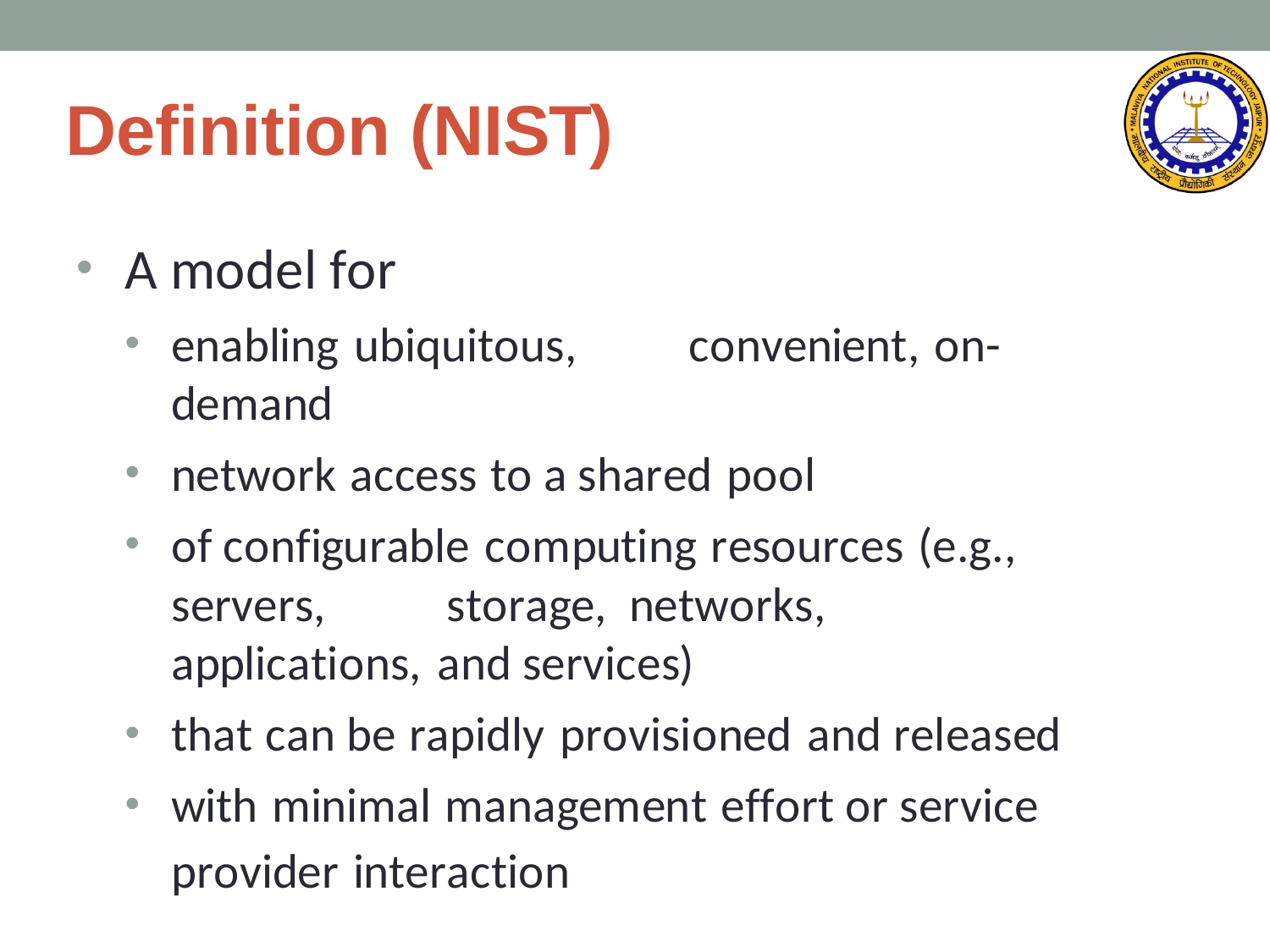

# Definition (NIST)
A model for
enabling ubiquitous,	convenient, on-demand
network access to a shared pool
of configurable computing resources (e.g., servers,	storage,	networks, applications, and services)
that can be rapidly provisioned and released
with minimal management effort or service provider interaction